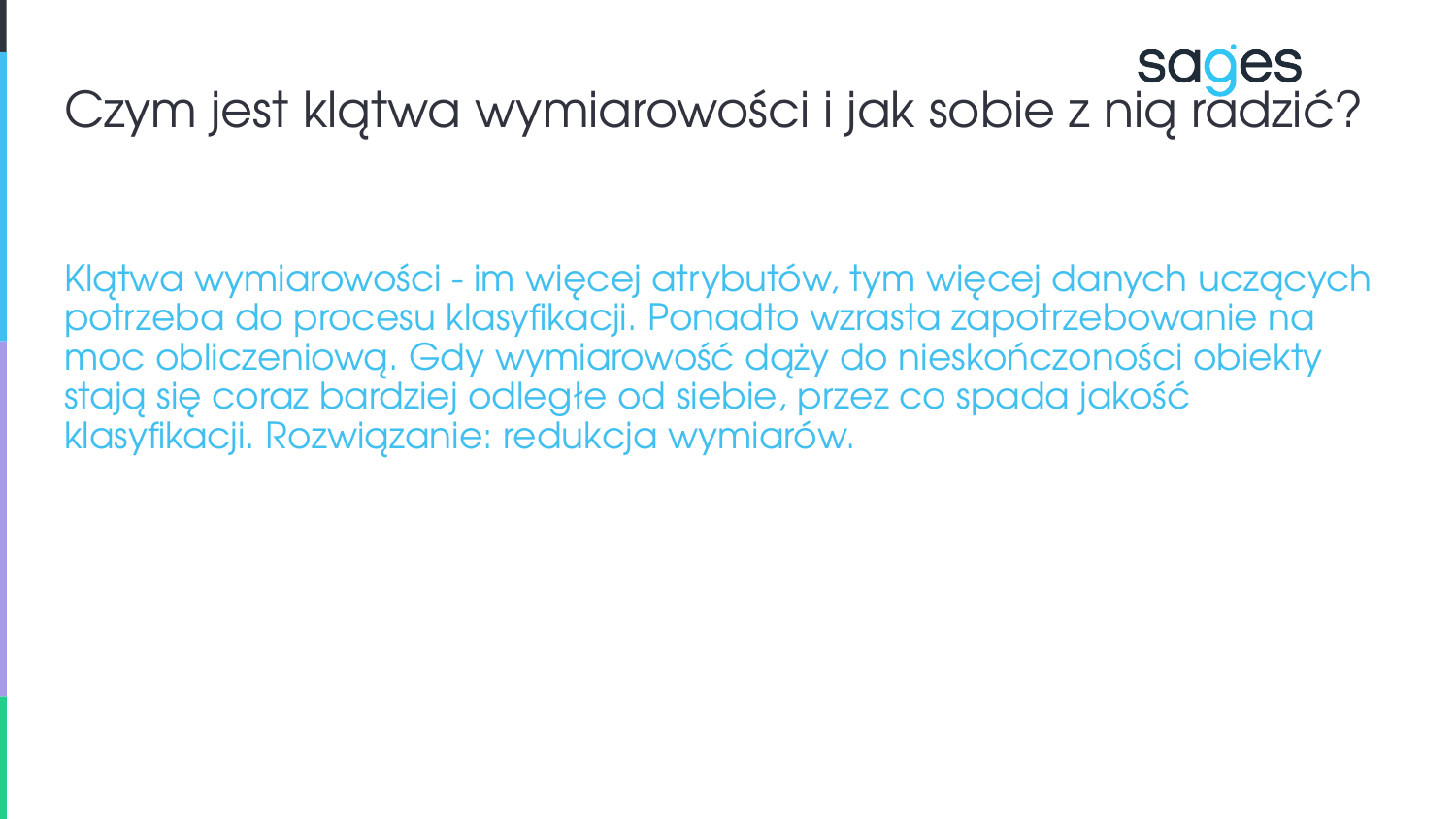

# Czym jest klątwa wymiarowości i jak sobie z nią radzić?
Klątwa wymiarowości - im więcej atrybutów, tym więcej danych uczących potrzeba do procesu klasyfikacji. Ponadto wzrasta zapotrzebowanie na moc obliczeniową. Gdy wymiarowość dąży do nieskończoności obiekty stają się coraz bardziej odległe od siebie, przez co spada jakość klasyfikacji. Rozwiązanie: redukcja wymiarów.